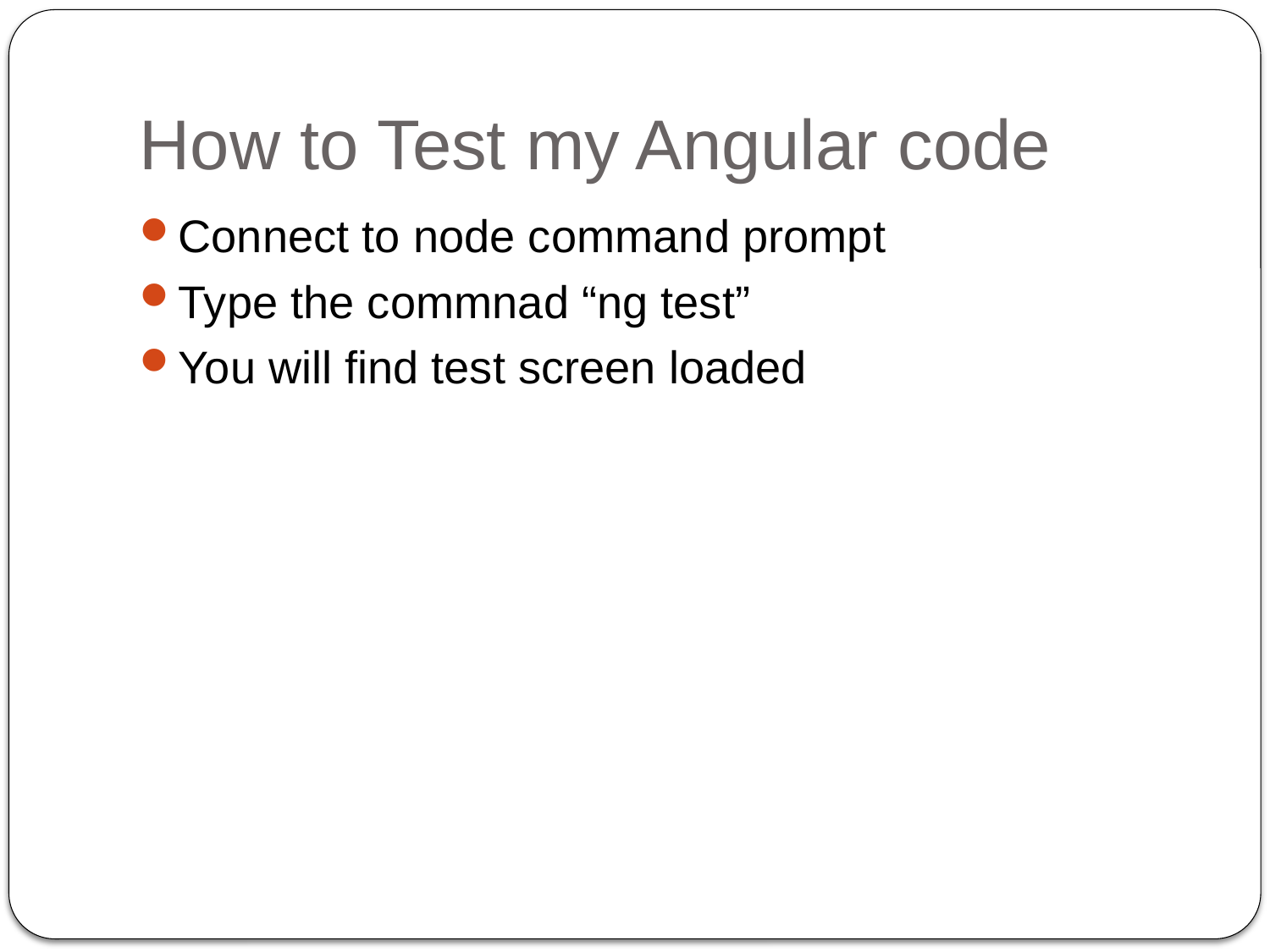

# How to Test my Angular code
Connect to node command prompt
Type the commnad “ng test”
You will find test screen loaded